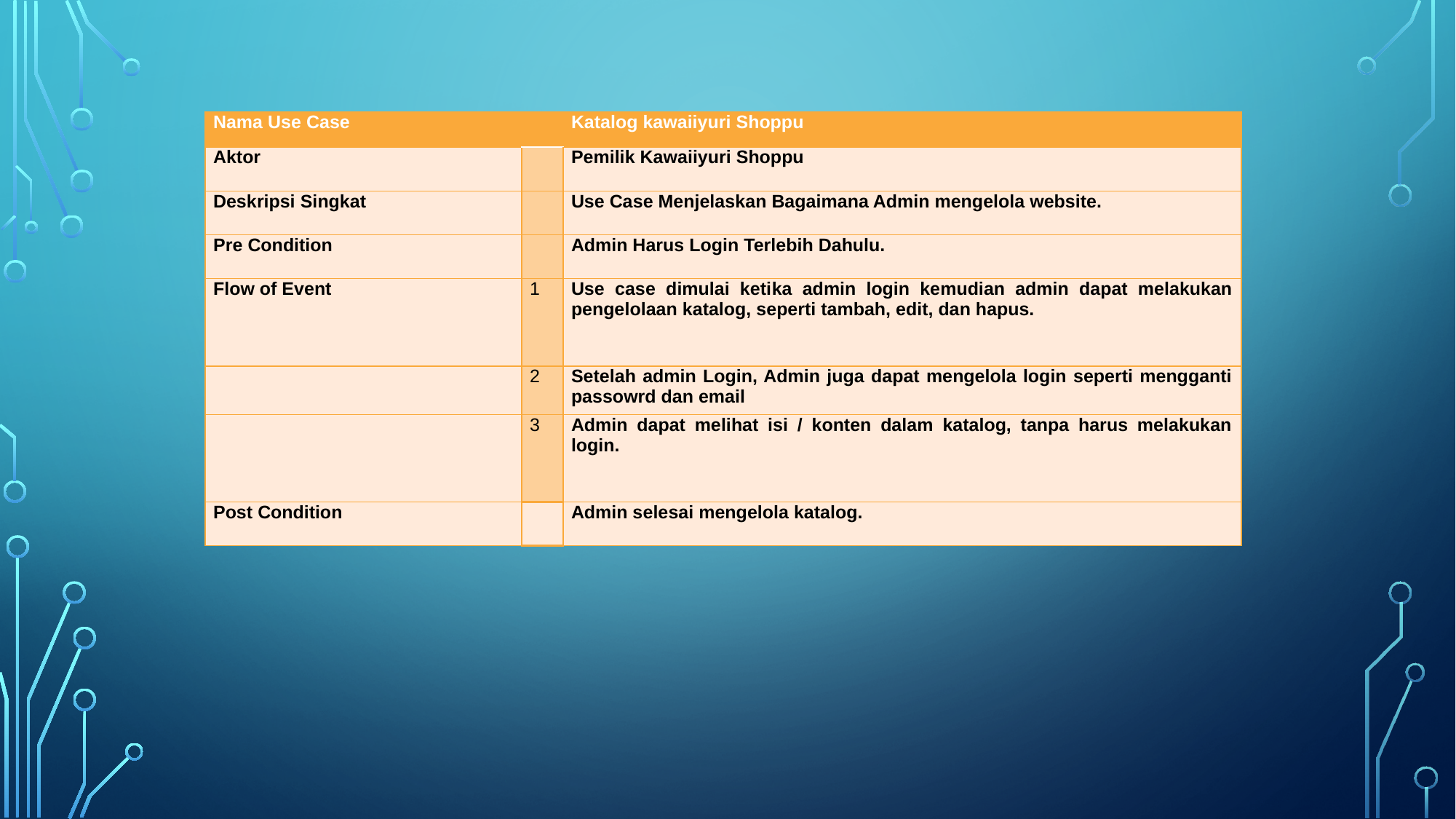

| Nama Use Case |  | Katalog kawaiiyuri Shoppu |
| --- | --- | --- |
| Aktor |  | Pemilik Kawaiiyuri Shoppu |
| Deskripsi Singkat |  | Use Case Menjelaskan Bagaimana Admin mengelola website. |
| Pre Condition |  | Admin Harus Login Terlebih Dahulu. |
| Flow of Event | 1 | Use case dimulai ketika admin login kemudian admin dapat melakukan pengelolaan katalog, seperti tambah, edit, dan hapus. |
|  | 2 | Setelah admin Login, Admin juga dapat mengelola login seperti mengganti passowrd dan email |
|  | 3 | Admin dapat melihat isi / konten dalam katalog, tanpa harus melakukan login. |
| Post Condition |  | Admin selesai mengelola katalog. |